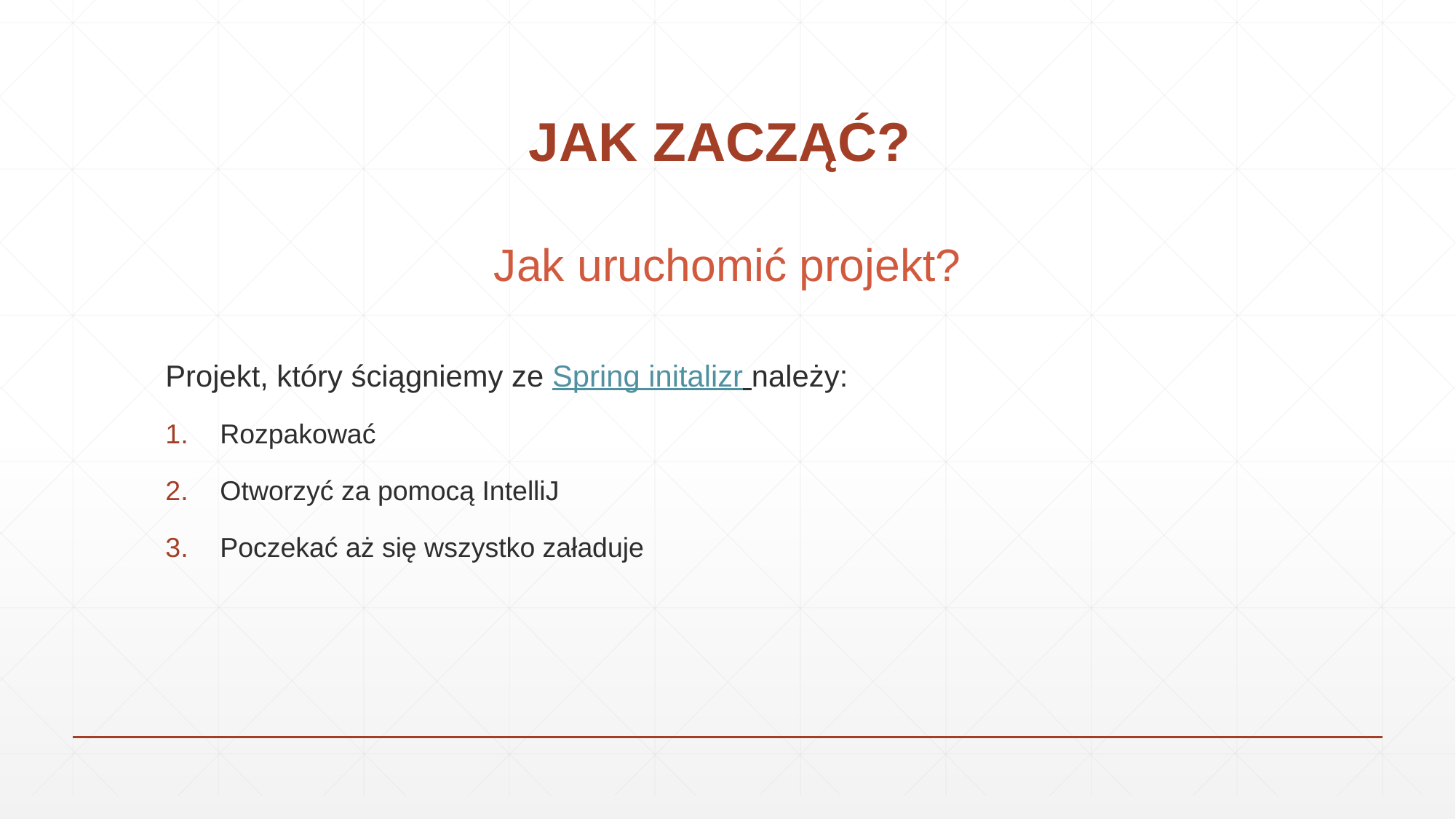

# JAK ZACZĄĆ?
Jak uruchomić projekt?
Projekt, który ściągniemy ze Spring initalizr należy:
Rozpakować
Otworzyć za pomocą IntelliJ
Poczekać aż się wszystko załaduje